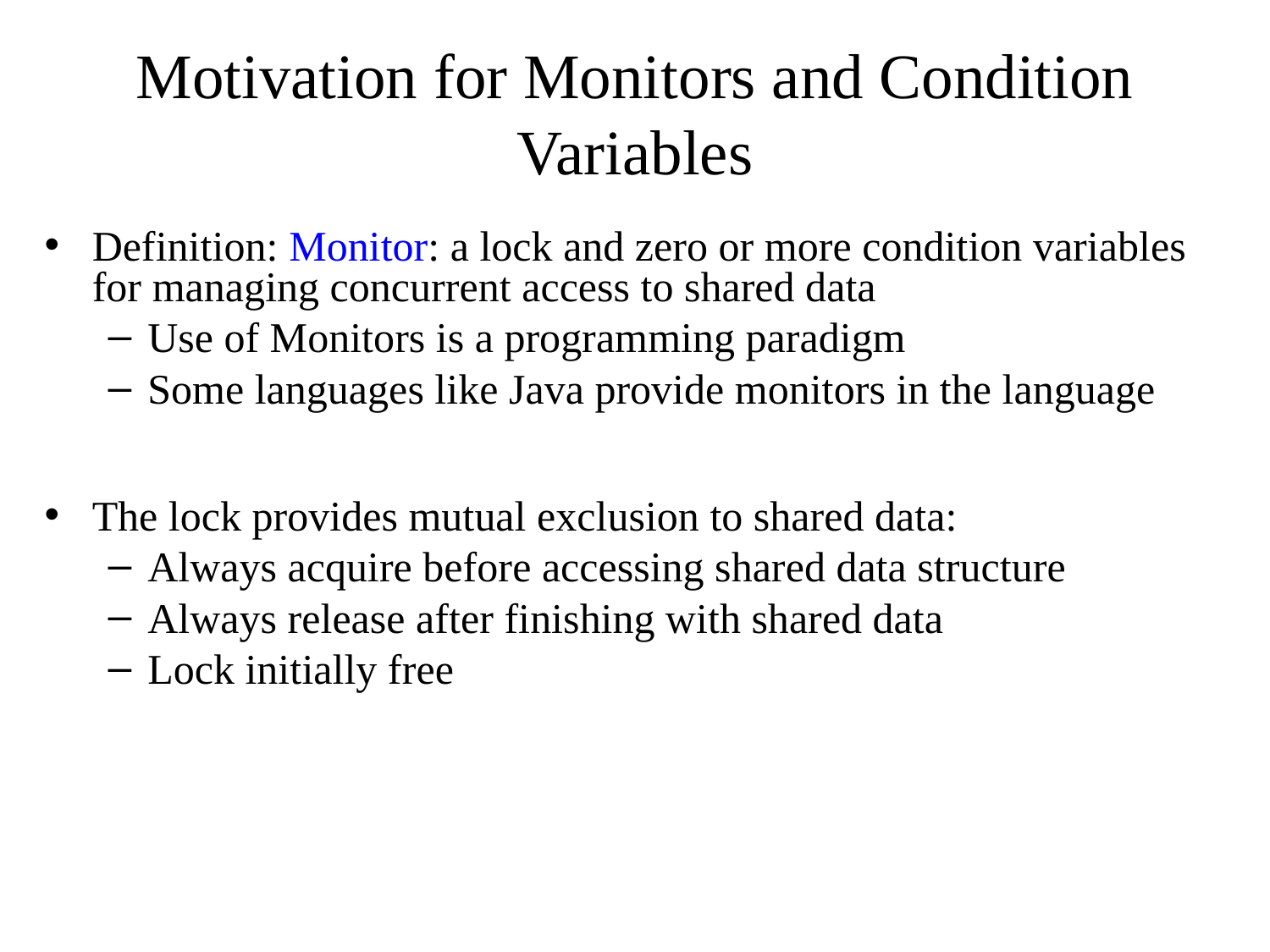

# Motivation for Monitors and Condition Variables
Definition: Monitor: a lock and zero or more condition variables for managing concurrent access to shared data
Use of Monitors is a programming paradigm
Some languages like Java provide monitors in the language

The lock provides mutual exclusion to shared data:
Always acquire before accessing shared data structure
Always release after finishing with shared data
Lock initially free